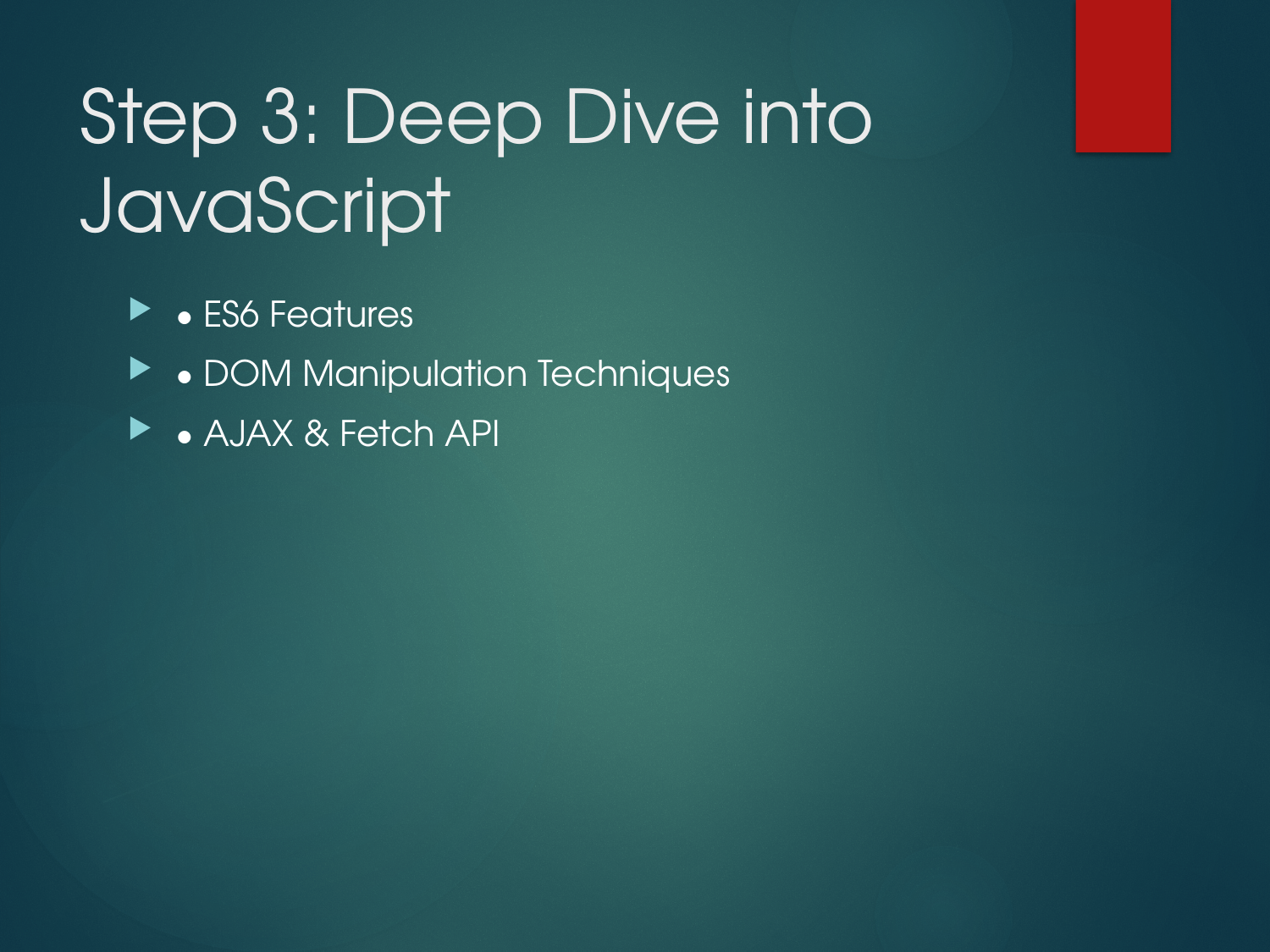

# Step 3: Deep Dive into JavaScript
• ES6 Features
• DOM Manipulation Techniques
• AJAX & Fetch API